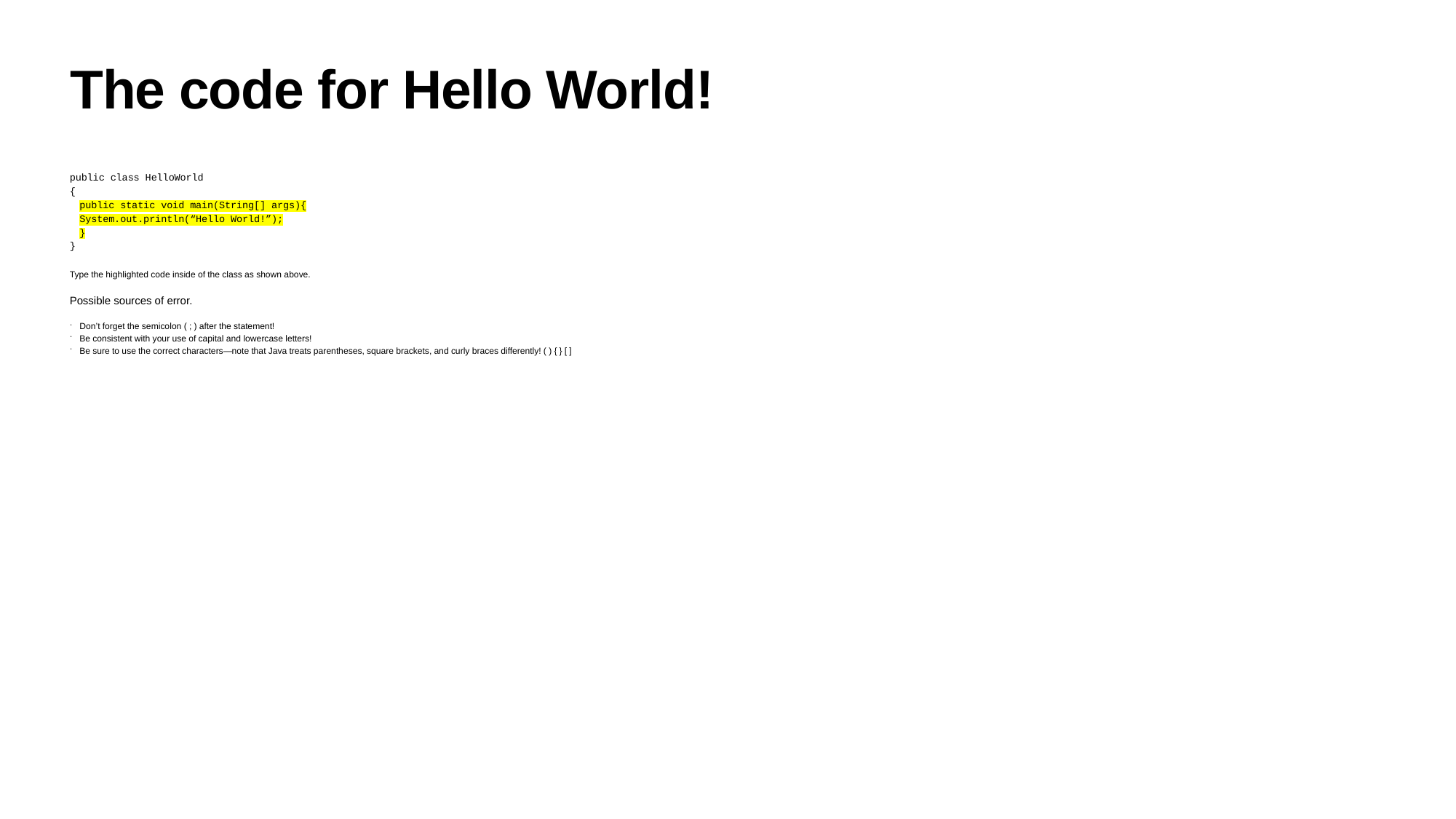

# The code for Hello World!
public class HelloWorld
{
public static void main(String[] args){
	System.out.println(“Hello World!”);
}
}

Type the highlighted code inside of the class as shown above.

Possible sources of error.

Don’t forget the semicolon ( ; ) after the statement!
Be consistent with your use of capital and lowercase letters!
Be sure to use the correct characters—note that Java treats parentheses, square brackets, and curly braces differently! ( ) { } [ ]